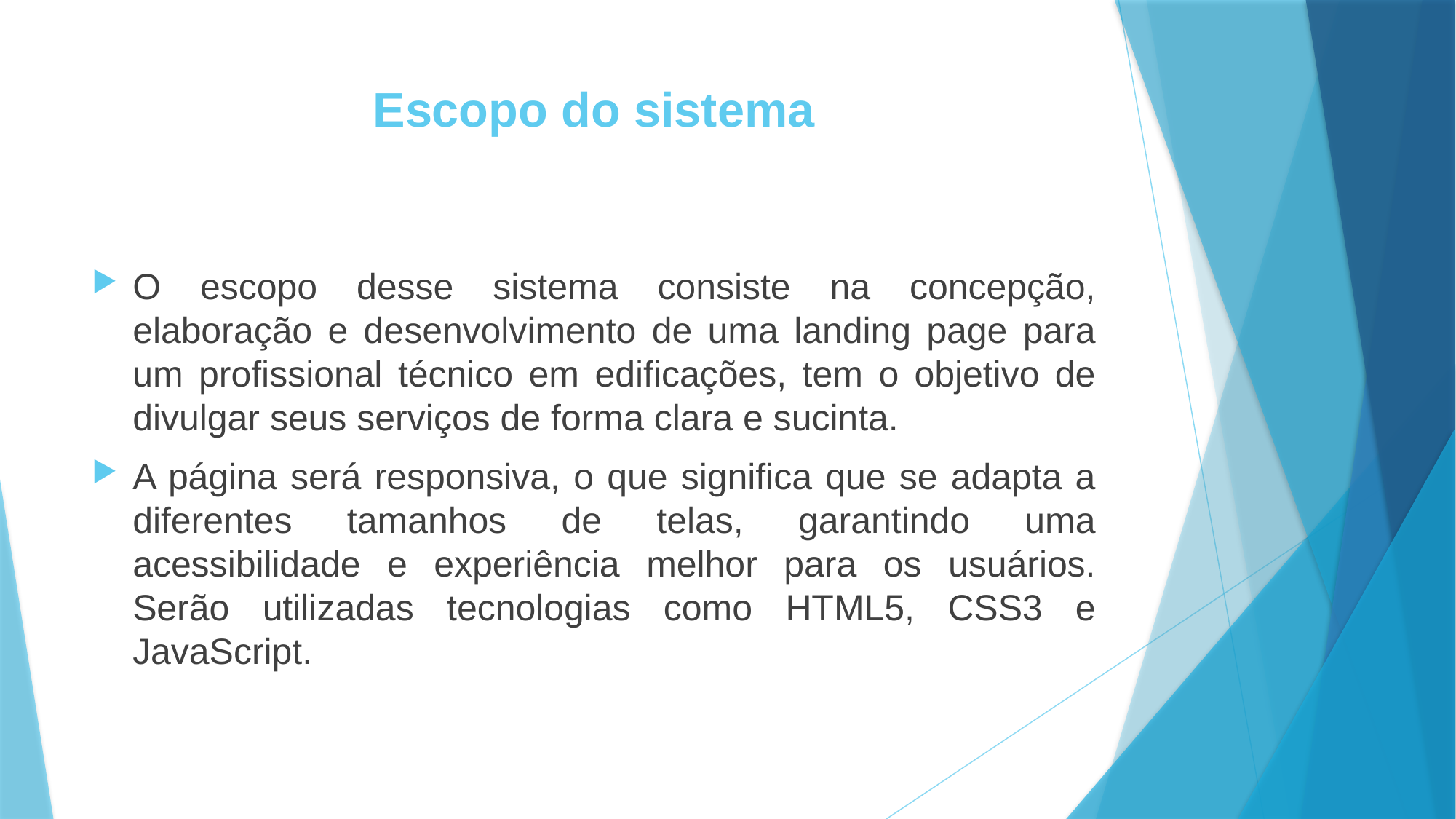

# Escopo do sistema
O escopo desse sistema consiste na concepção, elaboração e desenvolvimento de uma landing page para um profissional técnico em edificações, tem o objetivo de divulgar seus serviços de forma clara e sucinta.
A página será responsiva, o que significa que se adapta a diferentes tamanhos de telas, garantindo uma acessibilidade e experiência melhor para os usuários. Serão utilizadas tecnologias como HTML5, CSS3 e JavaScript.